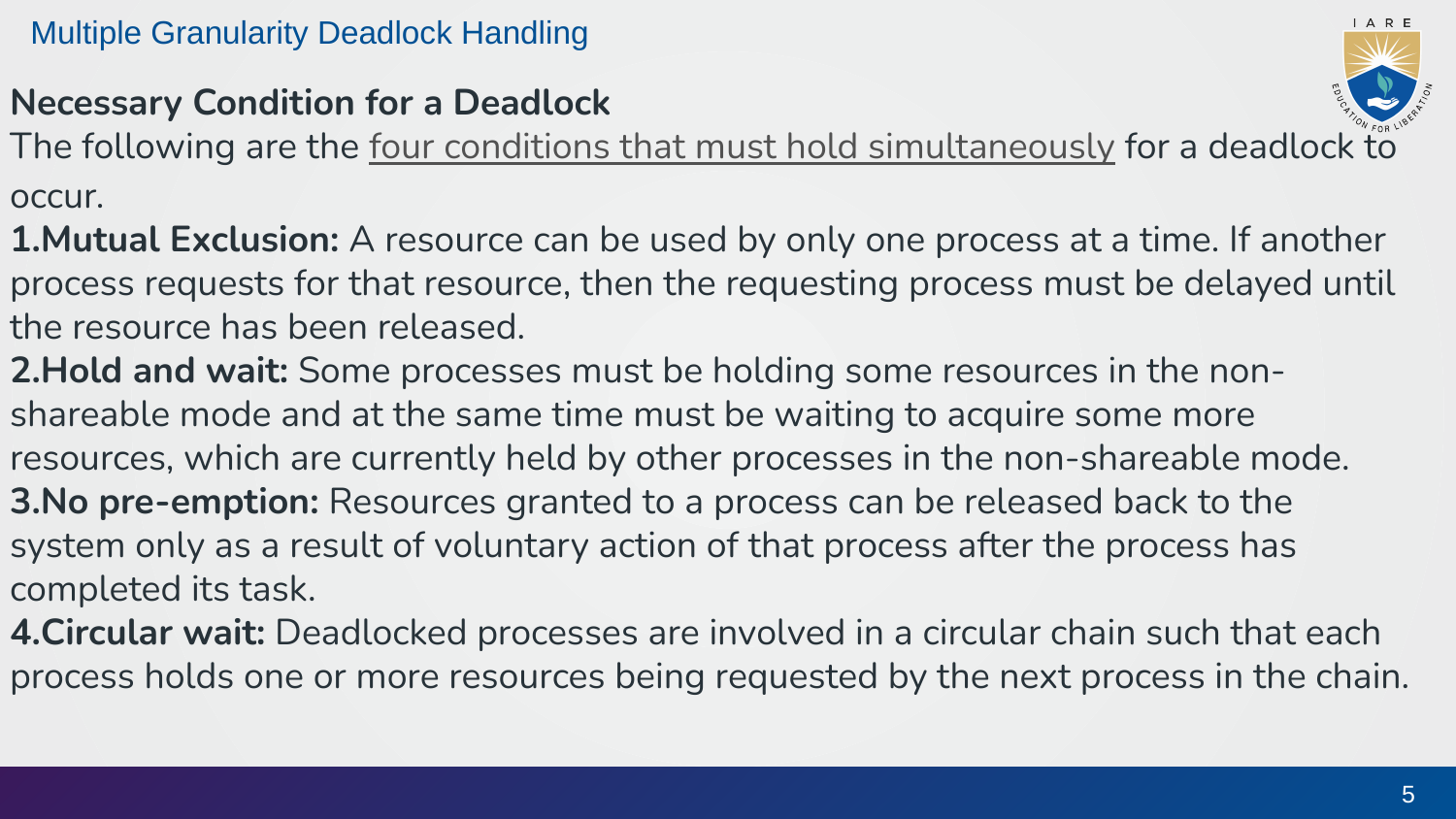

# Multiple Granularity Deadlock Handling
Necessary Condition for a Deadlock
The following are the four conditions that must hold simultaneously for a deadlock to occur.
Mutual Exclusion: A resource can be used by only one process at a time. If another process requests for that resource, then the requesting process must be delayed until the resource has been released.
Hold and wait: Some processes must be holding some resources in the non-shareable mode and at the same time must be waiting to acquire some more resources, which are currently held by other processes in the non-shareable mode.
No pre-emption: Resources granted to a process can be released back to the system only as a result of voluntary action of that process after the process has completed its task.
Circular wait: Deadlocked processes are involved in a circular chain such that each process holds one or more resources being requested by the next process in the chain.
5